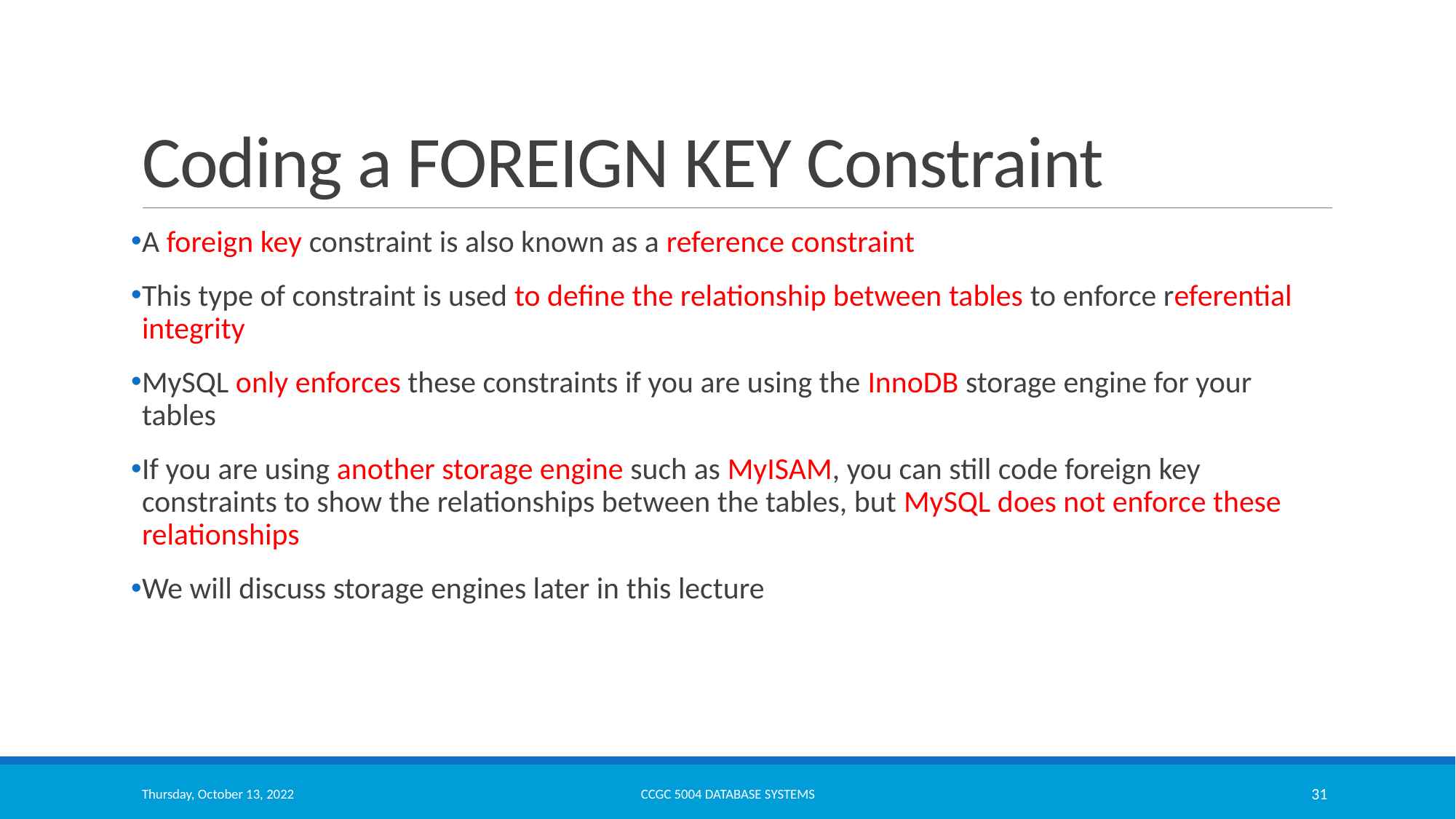

# Coding a FOREIGN KEY Constraint
A foreign key constraint is also known as a reference constraint
This type of constraint is used to define the relationship between tables to enforce referential integrity
MySQL only enforces these constraints if you are using the InnoDB storage engine for your tables
If you are using another storage engine such as MyISAM, you can still code foreign key constraints to show the relationships between the tables, but MySQL does not enforce these relationships
We will discuss storage engines later in this lecture
Thursday, October 13, 2022
CCGC 5004 Database Systems
31